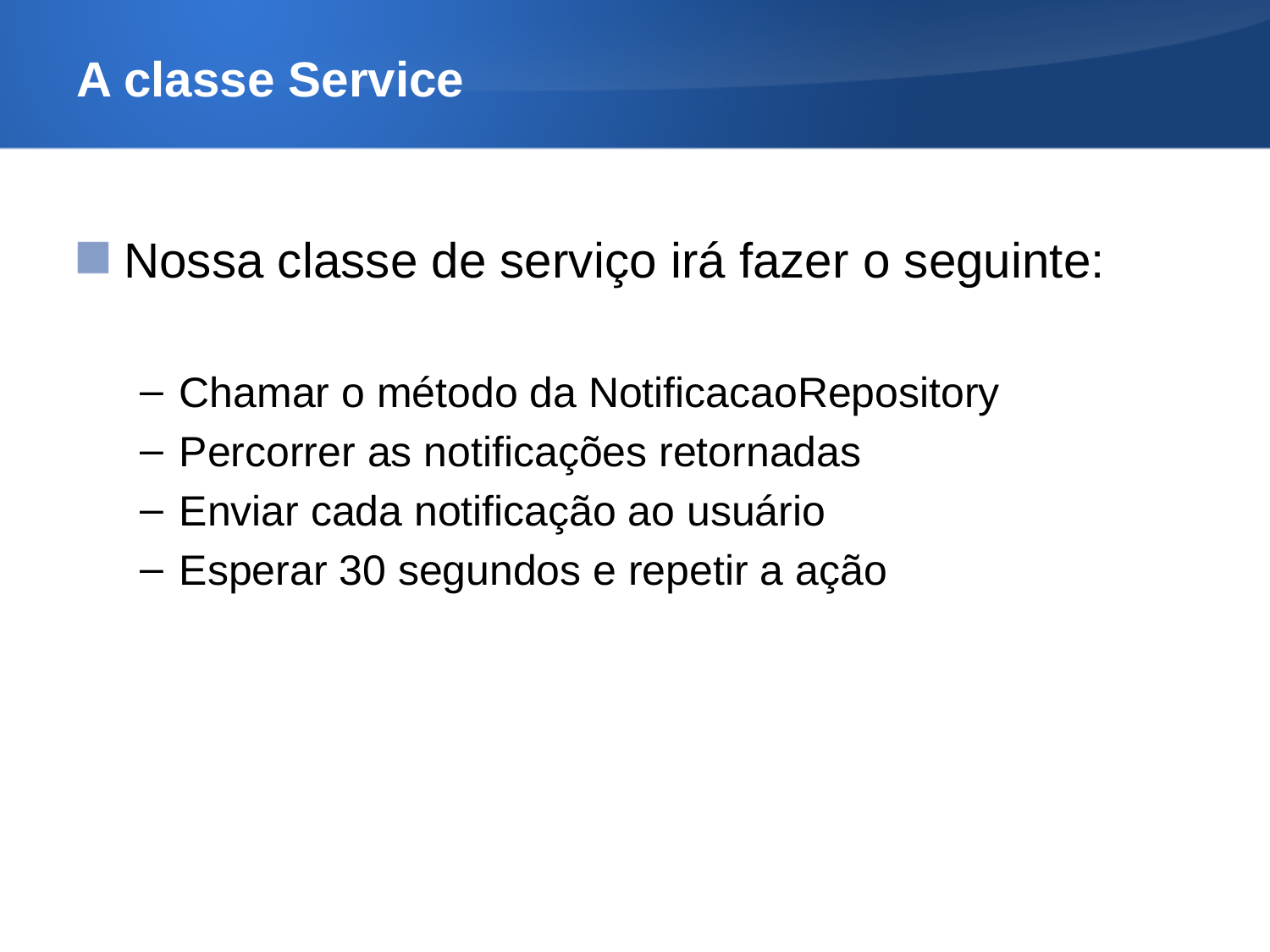

# A classe Service
Nossa classe de serviço irá fazer o seguinte:

Chamar o método da NotificacaoRepository
Percorrer as notificações retornadas
Enviar cada notificação ao usuário
Esperar 30 segundos e repetir a ação